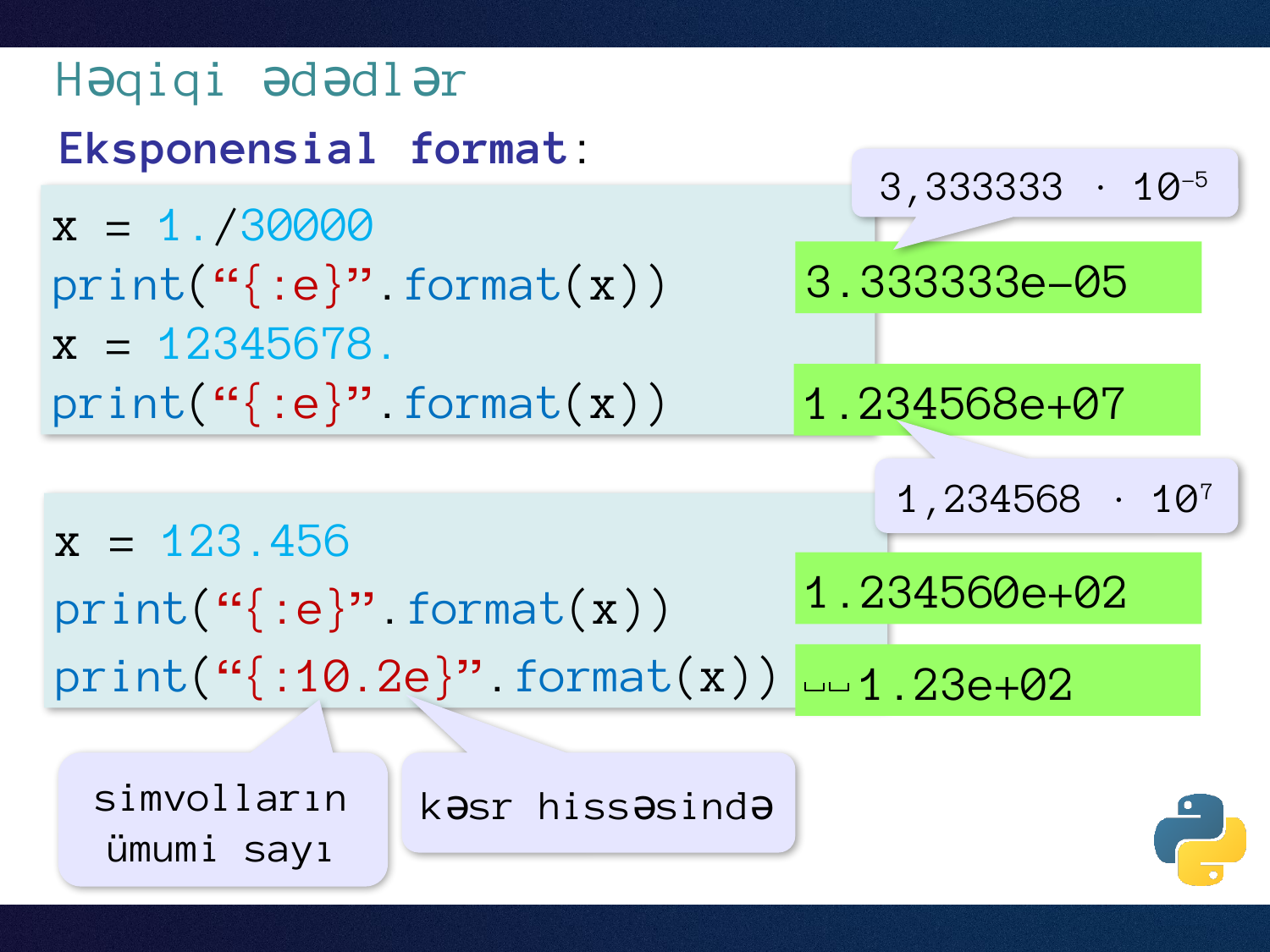

# Həqiqi ədədlər
Eksponensial format:
3,333333 ⋅ 10–5
x = 1./30000
print(“{:e}”.format(x))
x = 12345678.
print(“{:e}”.format(x))
3.333333e-05
1.234568e+07
1,234568 ⋅ 107
x = 123.456
print(“{:e}”.format(x))
print(“{:10.2e}”.format(x))
1.234560e+02
  1.23e+02

simvolların ümumi sayı
kəsr hissəsində